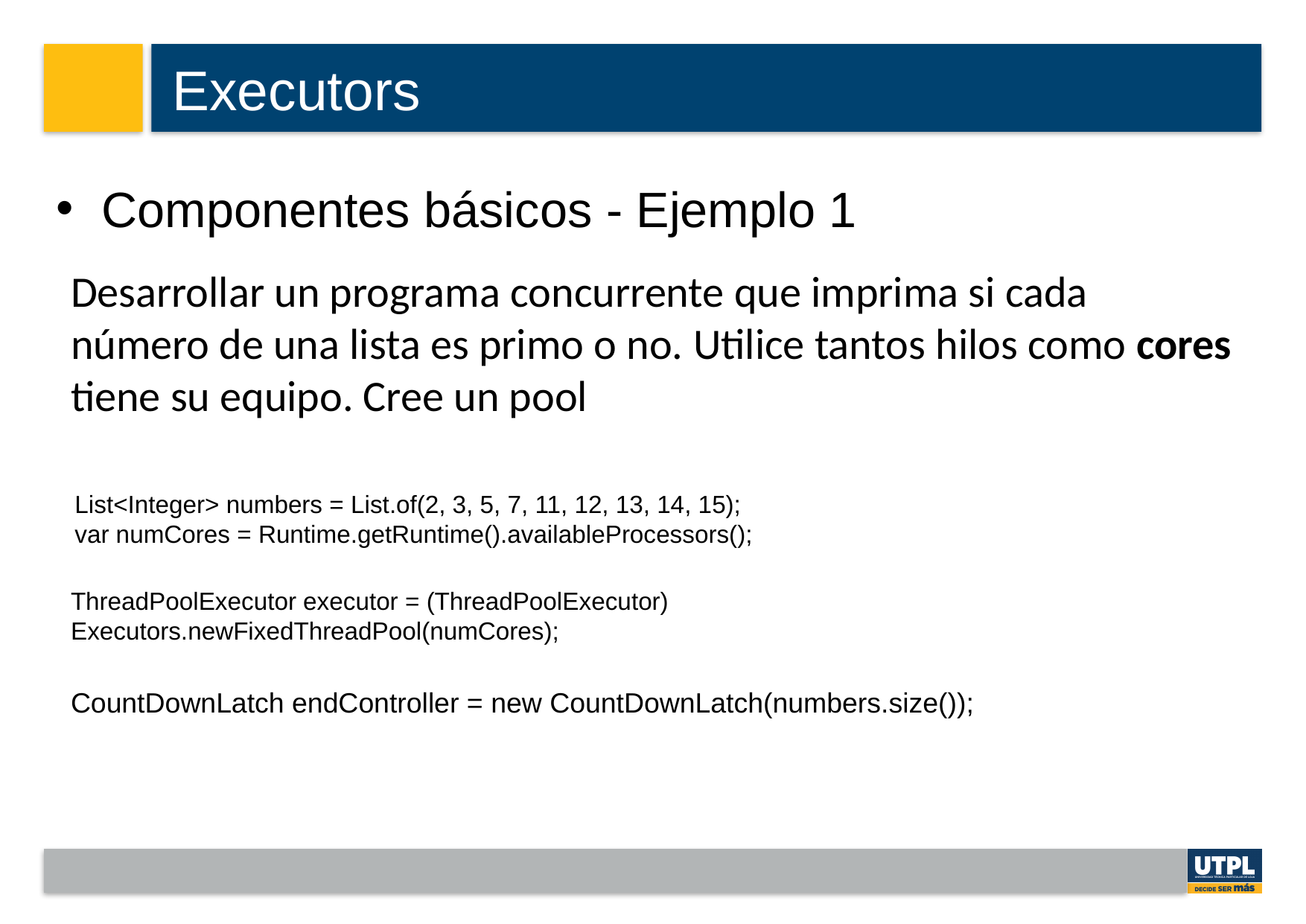

# Executors
Componentes básicos - Ejemplo 1
Desarrollar un programa concurrente que imprima si cada número de una lista es primo o no. Utilice tantos hilos como cores tiene su equipo. Cree un pool
List<Integer> numbers = List.of(2, 3, 5, 7, 11, 12, 13, 14, 15);
var numCores = Runtime.getRuntime().availableProcessors();
ThreadPoolExecutor executor = (ThreadPoolExecutor) Executors.newFixedThreadPool(numCores);
CountDownLatch endController = new CountDownLatch(numbers.size());